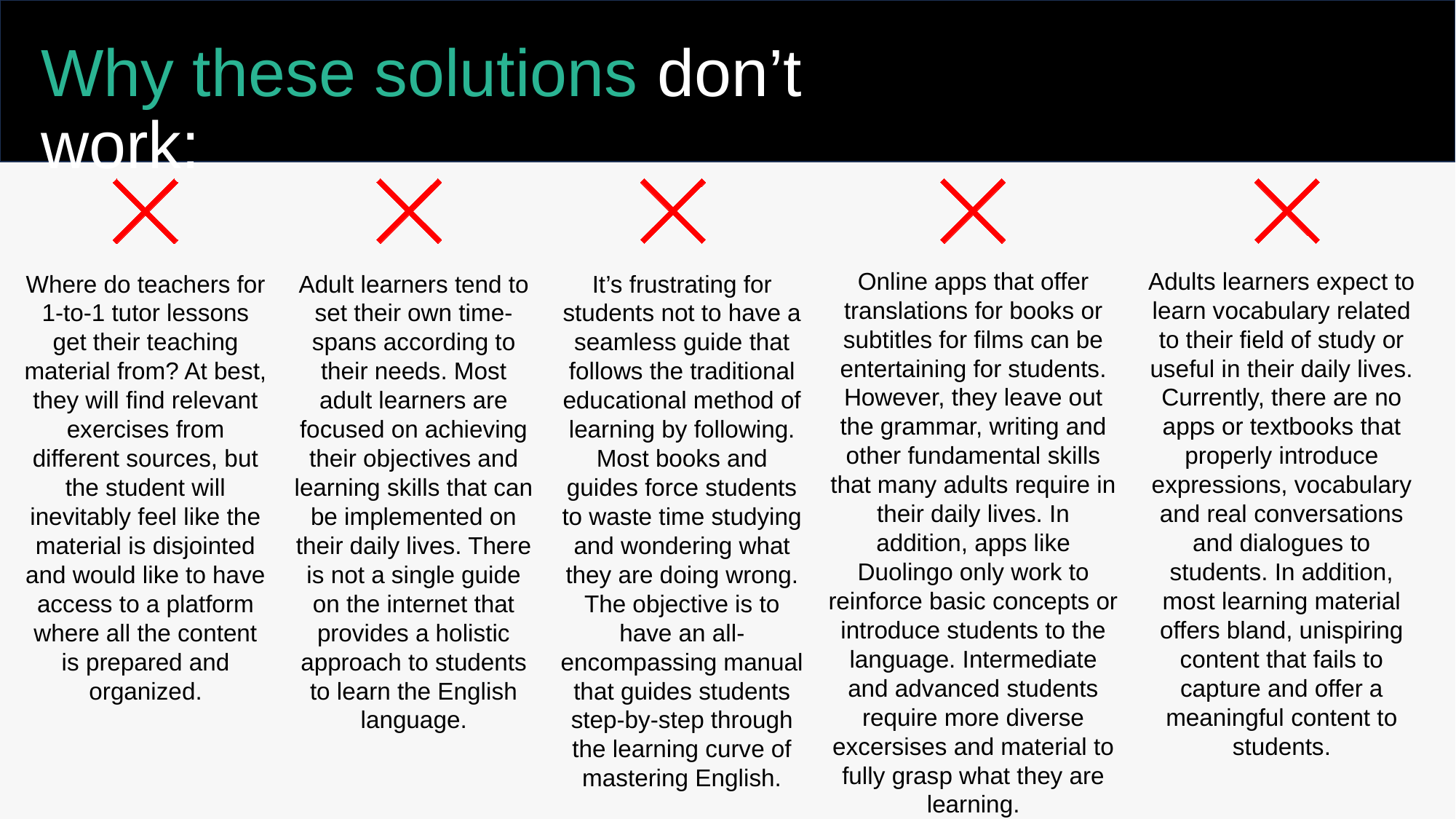

Why these solutions don’t work:

Online apps that offer translations for books or subtitles for films can be entertaining for students. However, they leave out the grammar, writing and other fundamental skills that many adults require in their daily lives. In addition, apps like Duolingo only work to reinforce basic concepts or introduce students to the language. Intermediate and advanced students require more diverse excersises and material to fully grasp what they are learning.
Adults learners expect to learn vocabulary related to their field of study or useful in their daily lives. Currently, there are no apps or textbooks that properly introduce expressions, vocabulary and real conversations and dialogues to students. In addition, most learning material offers bland, unispiring content that fails to capture and offer a meaningful content to students.
Where do teachers for 1-to-1 tutor lessons get their teaching material from? At best, they will find relevant exercises from different sources, but the student will inevitably feel like the material is disjointed and would like to have access to a platform where all the content is prepared and organized.
Adult learners tend to set their own time-spans according to their needs. Most adult learners are focused on achieving their objectives and learning skills that can be implemented on their daily lives. There is not a single guide on the internet that provides a holistic approach to students to learn the English language.
It’s frustrating for students not to have a seamless guide that follows the traditional educational method of learning by following. Most books and guides force students to waste time studying and wondering what they are doing wrong. The objective is to have an all-encompassing manual that guides students step-by-step through the learning curve of mastering English.